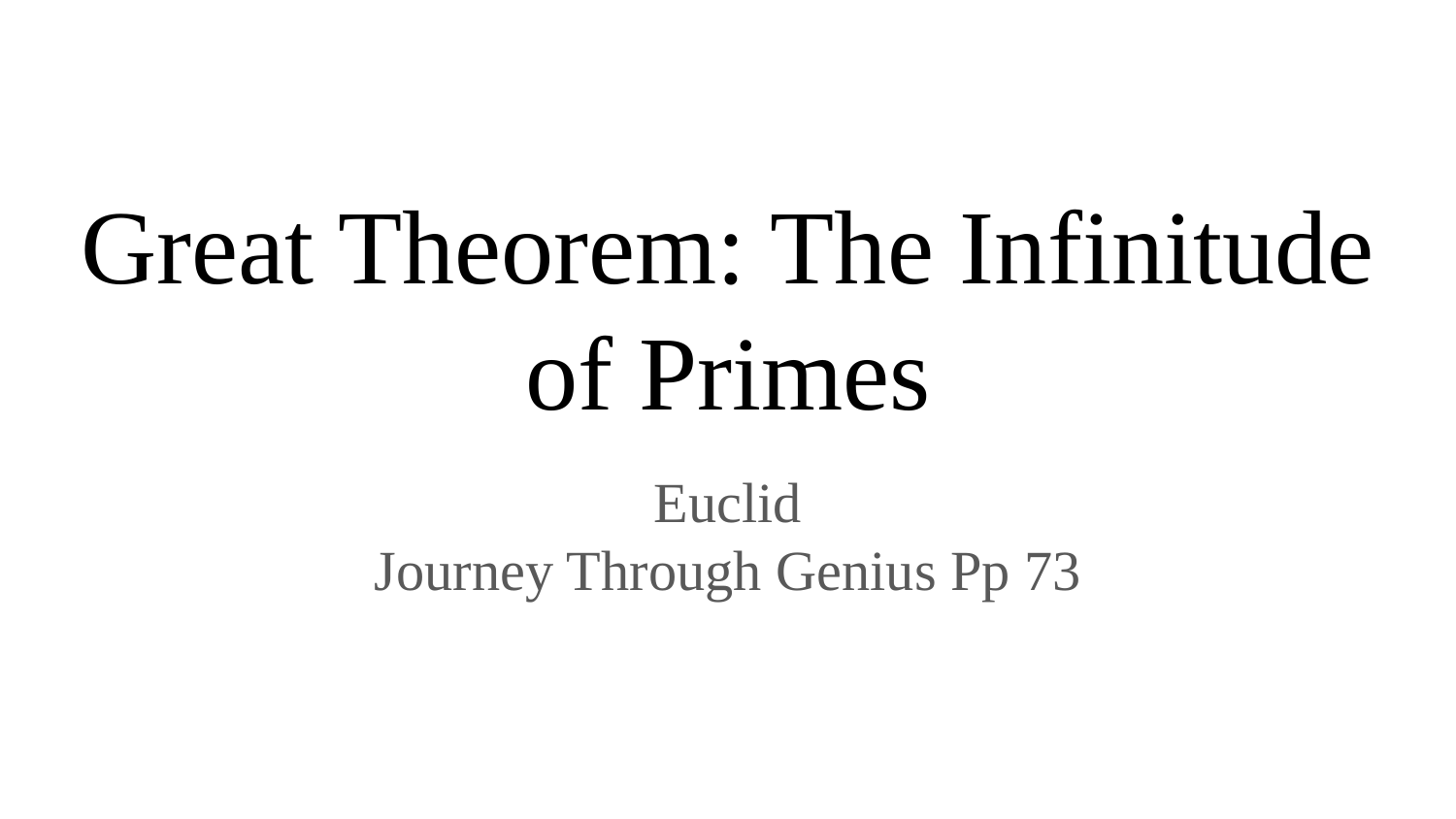

# Great Theorem: The Infinitude of Primes
Euclid
Journey Through Genius Pp 73